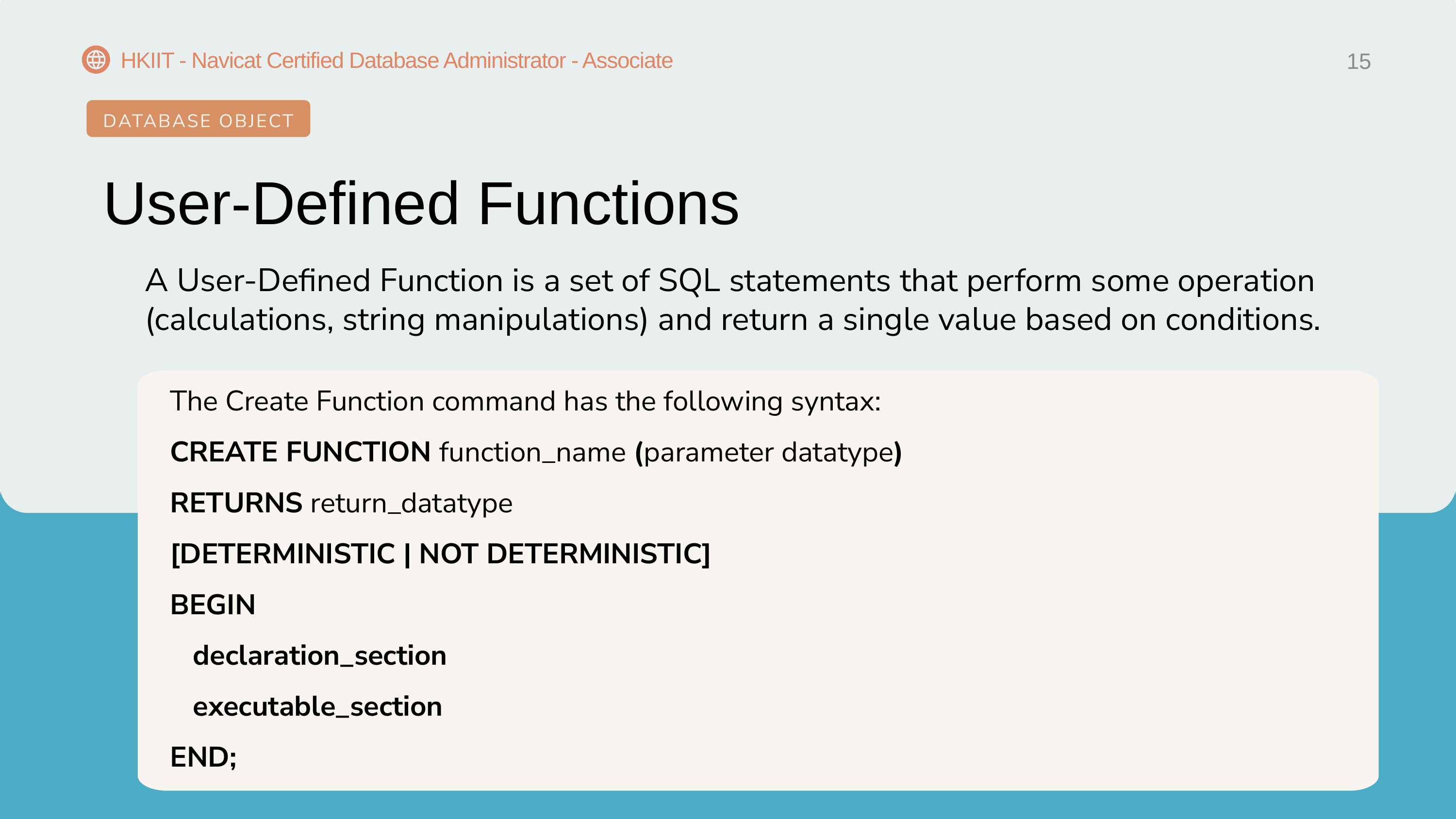

15

HKIIT - Navicat Certified Database Administrator - Associate

DATABASE OBJECT
User-Defined Functions
A User-Defined Function is a set of SQL statements that perform some operation (calculations, string manipulations) and return a single value based on conditions.

The Create Function command has the following syntax:
CREATE FUNCTION function_name (parameter datatype)
RETURNS return_datatype
[DETERMINISTIC | NOT DETERMINISTIC]
BEGIN
   declaration_section
   executable_section
END;